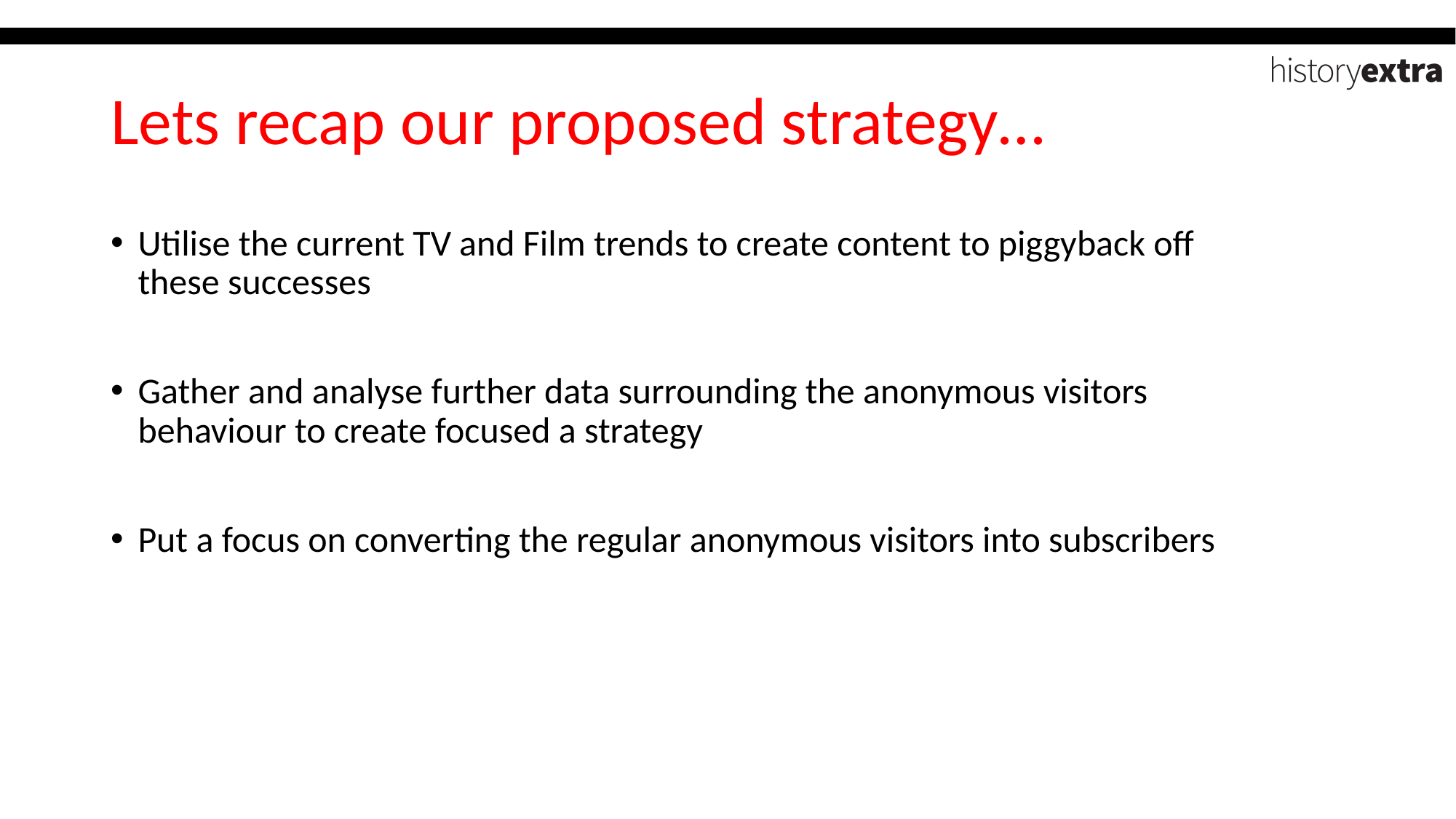

# Lets recap our proposed strategy…
Utilise the current TV and Film trends to create content to piggyback off these successes

Gather and analyse further data surrounding the anonymous visitors behaviour to create focused a strategy

Put a focus on converting the regular anonymous visitors into subscribers